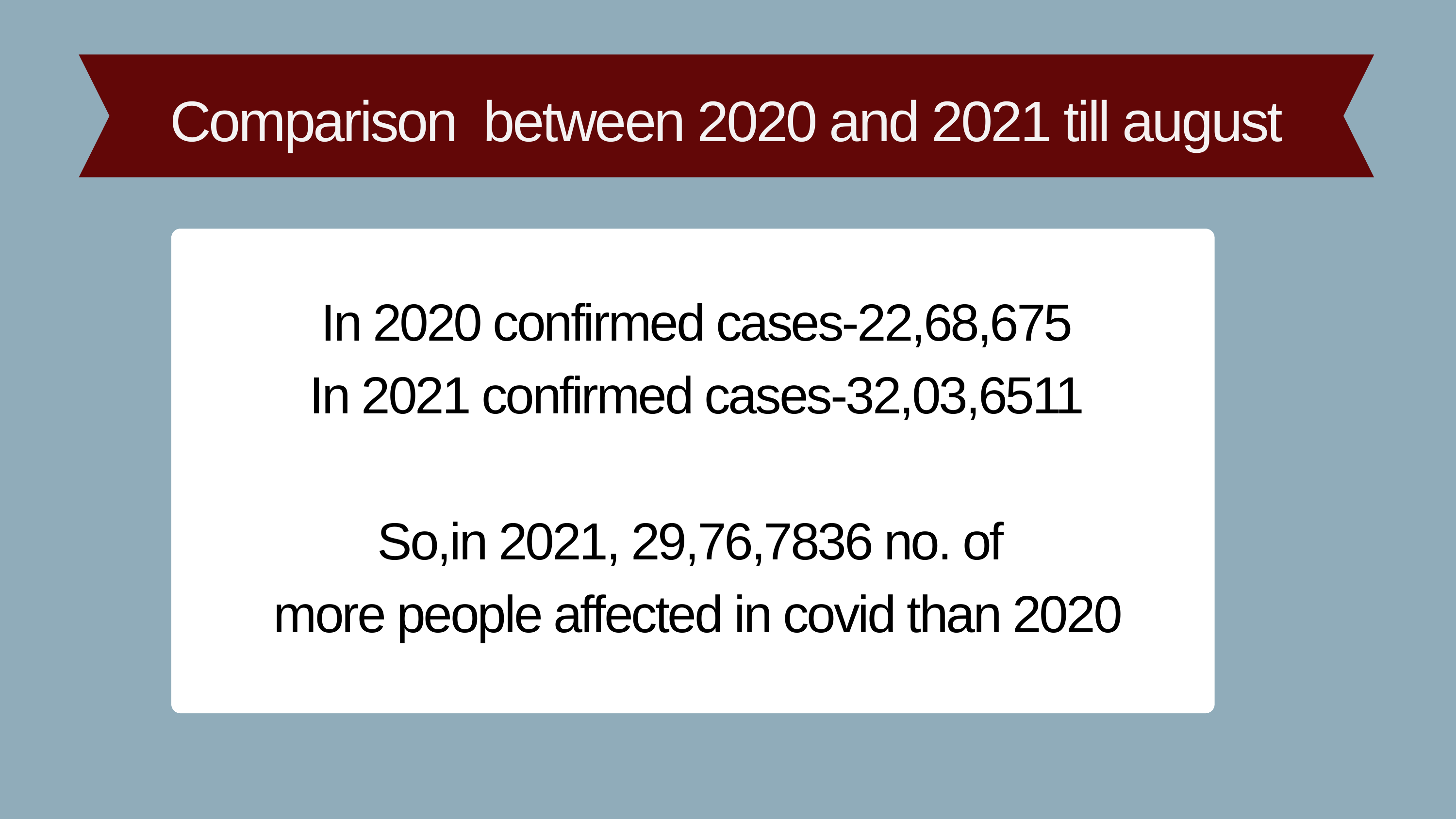

Comparison  between 2020 and 2021 till august

In 2020 confirmed cases-22,68,675
In 2021 confirmed cases-32,03,6511

So,in 2021, 29,76,7836 no. of
 more people affected in covid than 2020